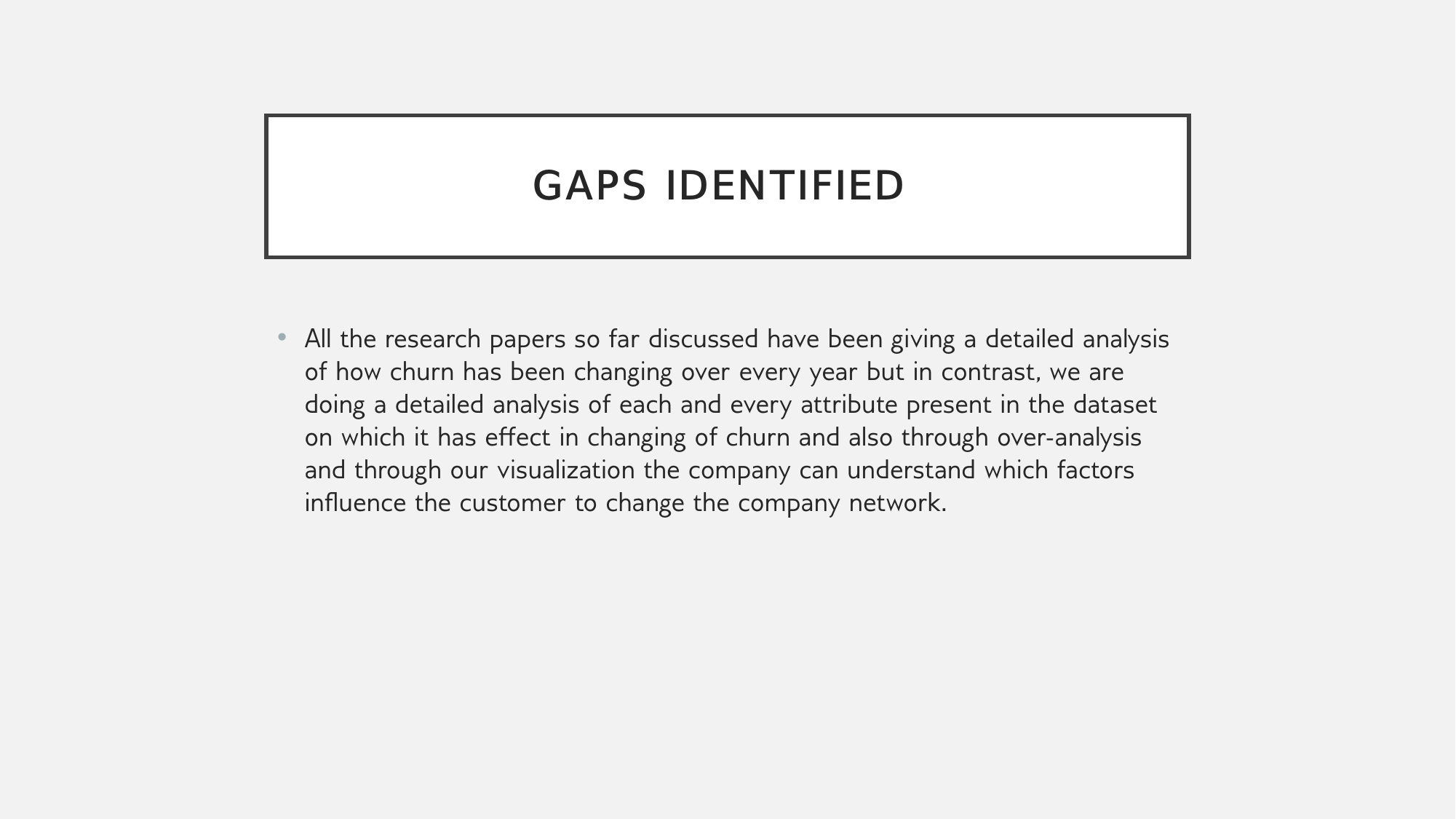

# Gaps Identified
All the research papers so far discussed have been giving a detailed analysis of how churn has been changing over every year but in contrast, we are doing a detailed analysis of each and every attribute present in the dataset on which it has effect in changing of churn and also through over-analysis and through our visualization the company can understand which factors influence the customer to change the company network.